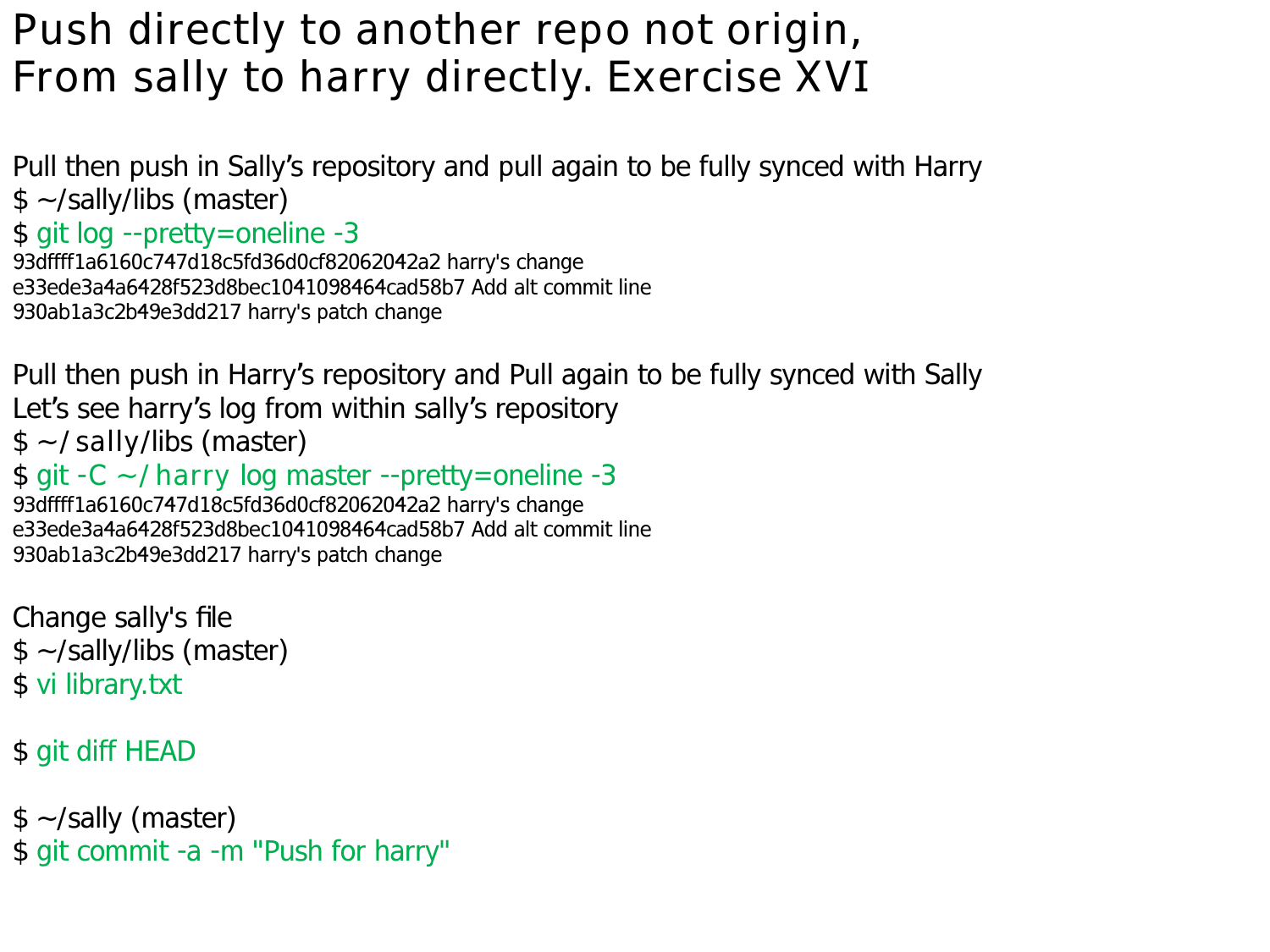

Push directly to another repo not origin,
From sally to harry directly. Exercise XVI

Pull then push in Sally’s repository and pull again to be fully synced with Harry
$ ~/sally/libs (master)
$ git log --pretty=oneline -3
93dffff1a6160c747d18c5fd36d0cf82062042a2 harry's change
e33ede3a4a6428f523d8bec1041098464cad58b7 Add alt commit line
930ab1a3c2b49e3dd217 harry's patch change

Pull then push in Harry’s repository and Pull again to be fully synced with Sally
Let’s see harry’s log from within sally’s repository
$ ~/sally/libs (master)
$ git -C ~/harry log master --pretty=oneline -3
93dffff1a6160c747d18c5fd36d0cf82062042a2 harry's change
e33ede3a4a6428f523d8bec1041098464cad58b7 Add alt commit line
930ab1a3c2b49e3dd217 harry's patch change

Change sally's file
$ ~/sally/libs (master)
$ vi library.txt

$ git diff HEAD

$ ~/sally (master)
$ git commit -a -m "Push for harry"